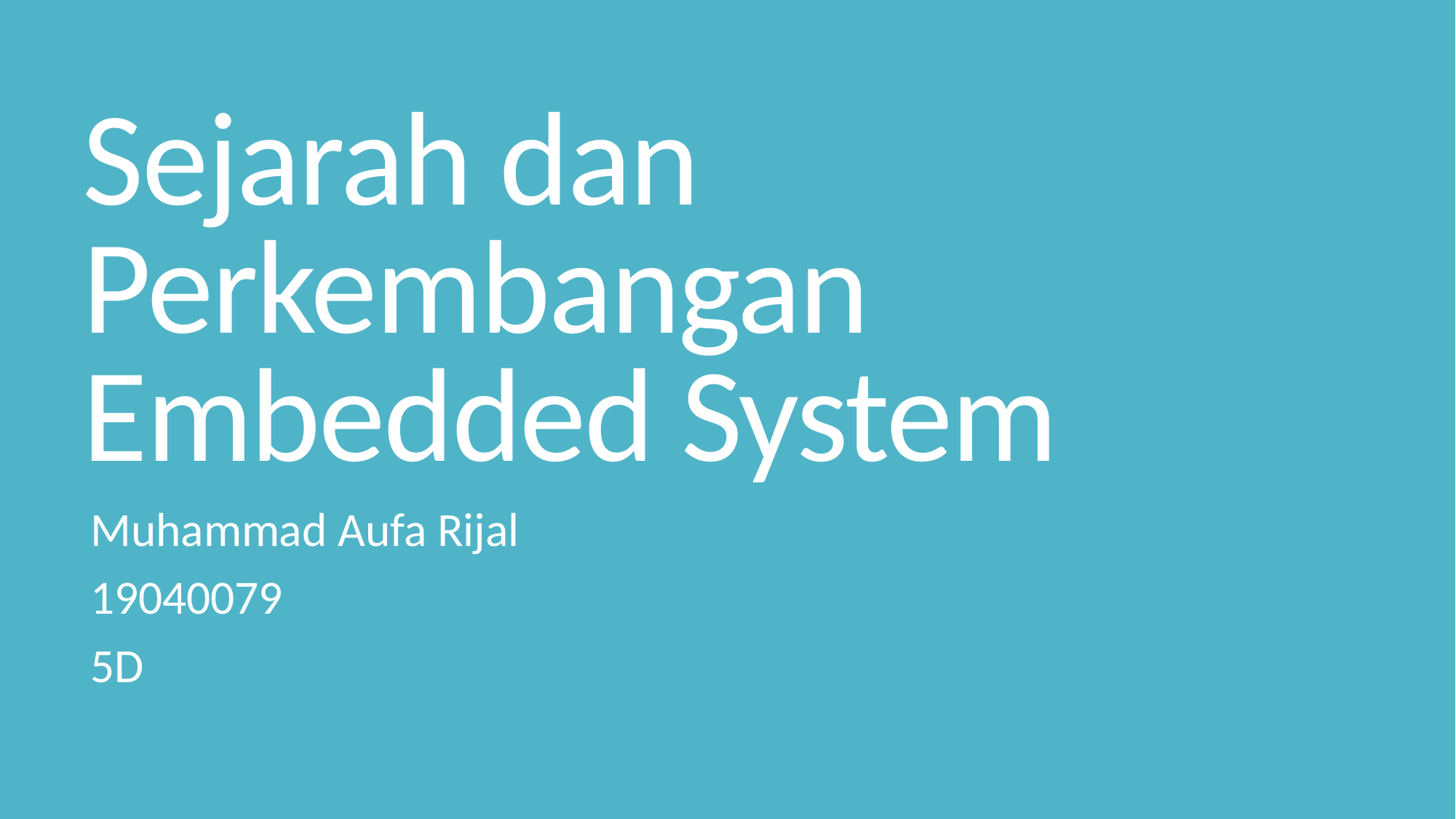

# Sejarah dan Perkembangan Embedded System
Muhammad Aufa Rijal
19040079
5D